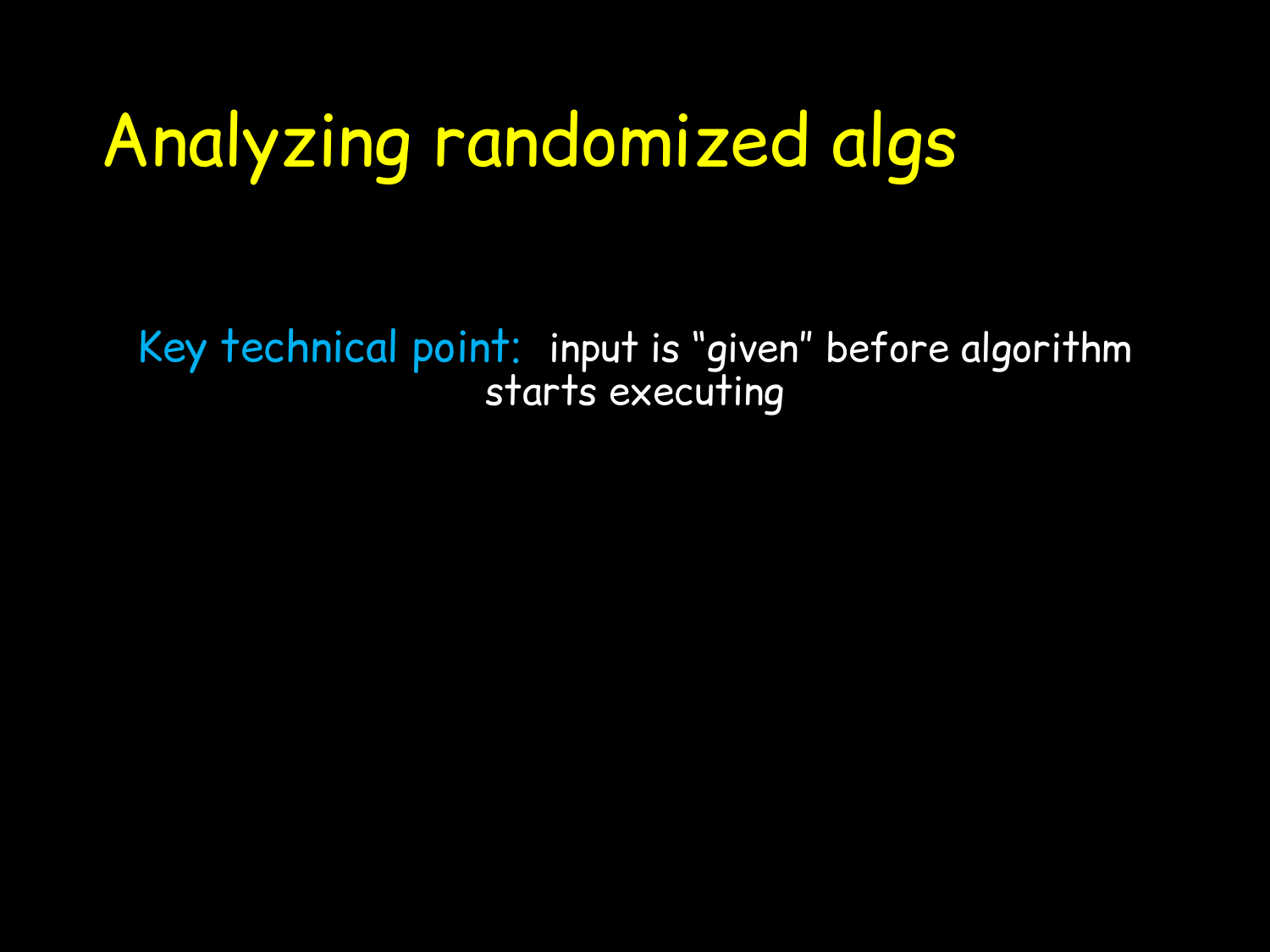

# Analyzing randomized algs
Key technical point:  input is “given” before algorithm starts executing